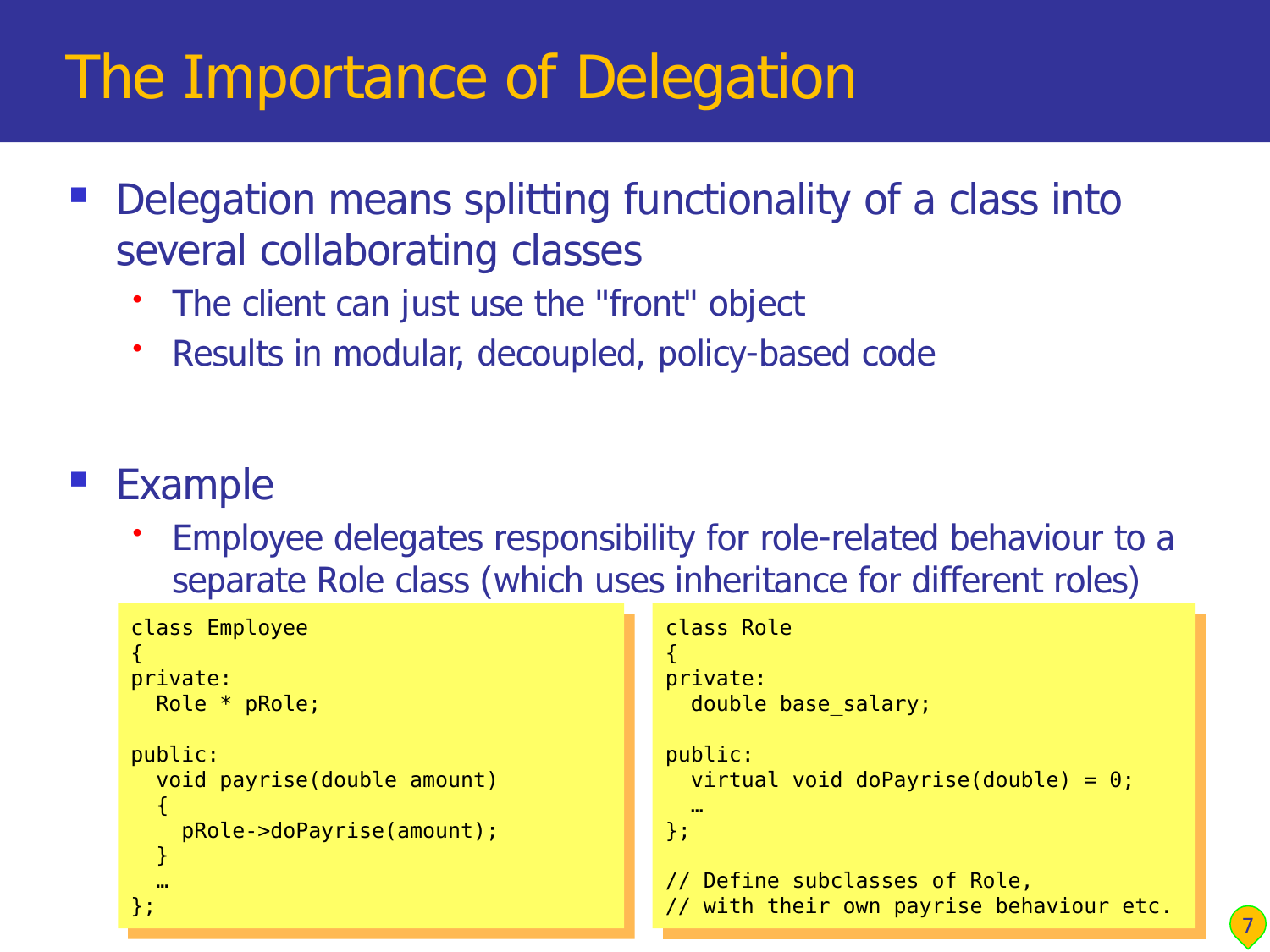

# The Importance of Delegation
Delegation means splitting functionality of a class into several collaborating classes
The client can just use the "front" object
Results in modular, decoupled, policy-based code

Example
Employee delegates responsibility for role-related behaviour to a separate Role class (which uses inheritance for different roles)
class Employee
{
private:
  Role * pRole;

public:
  void payrise(double amount)
  {
    pRole->doPayrise(amount);
  }
  …
};
class Role
{
private:
  double base_salary;

public:
  virtual void doPayrise(double) = 0;
  …
};

// Define subclasses of Role,
// with their own payrise behaviour etc.
7